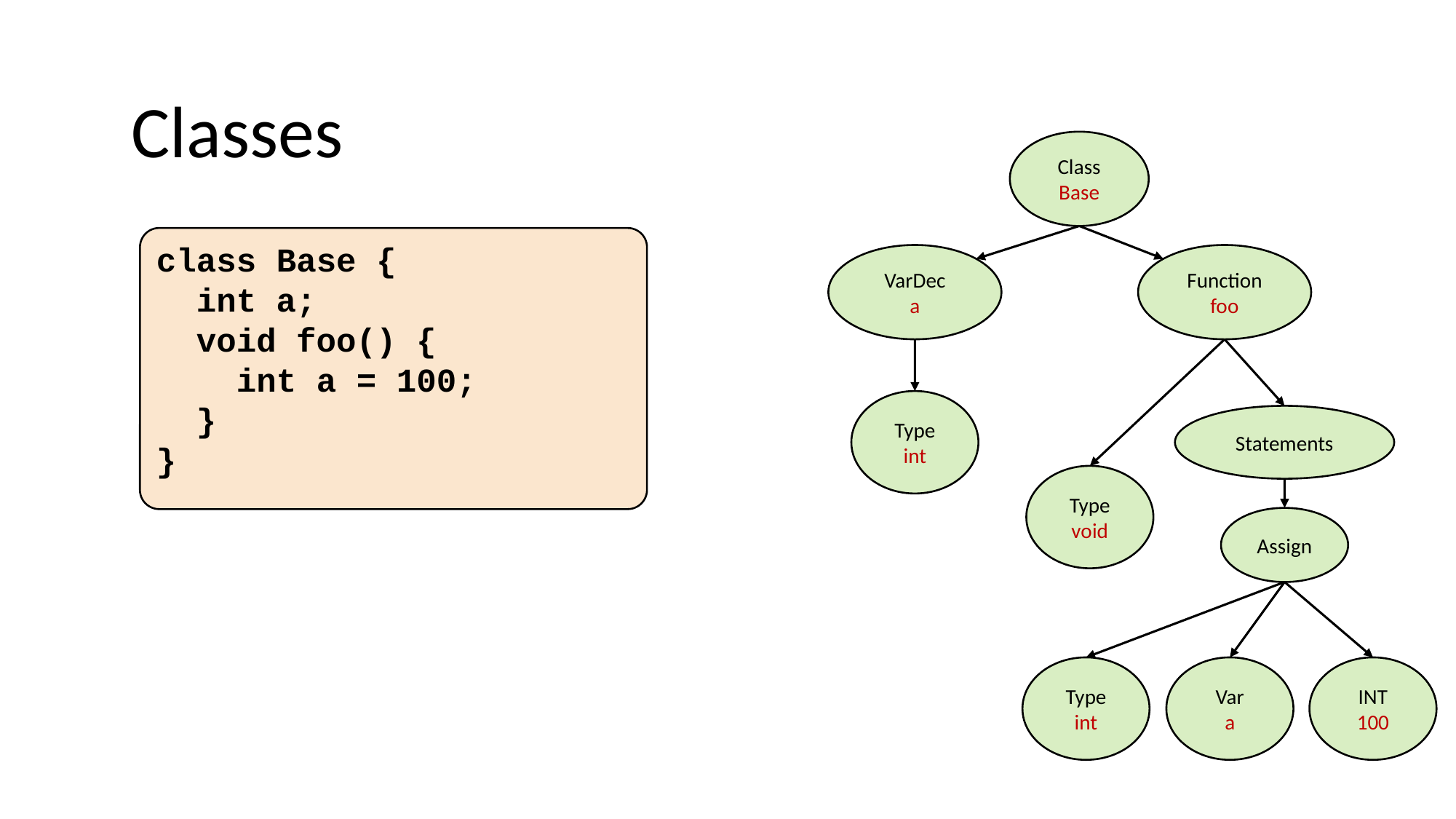

Classes
Class
Base
class Base {
  int a;
  void foo() {
    int a = 100;
  }
}
VarDec
a
Function
foo
Type
int
Statements
Type
void
Assign
Type
int
Var
a
INT
100